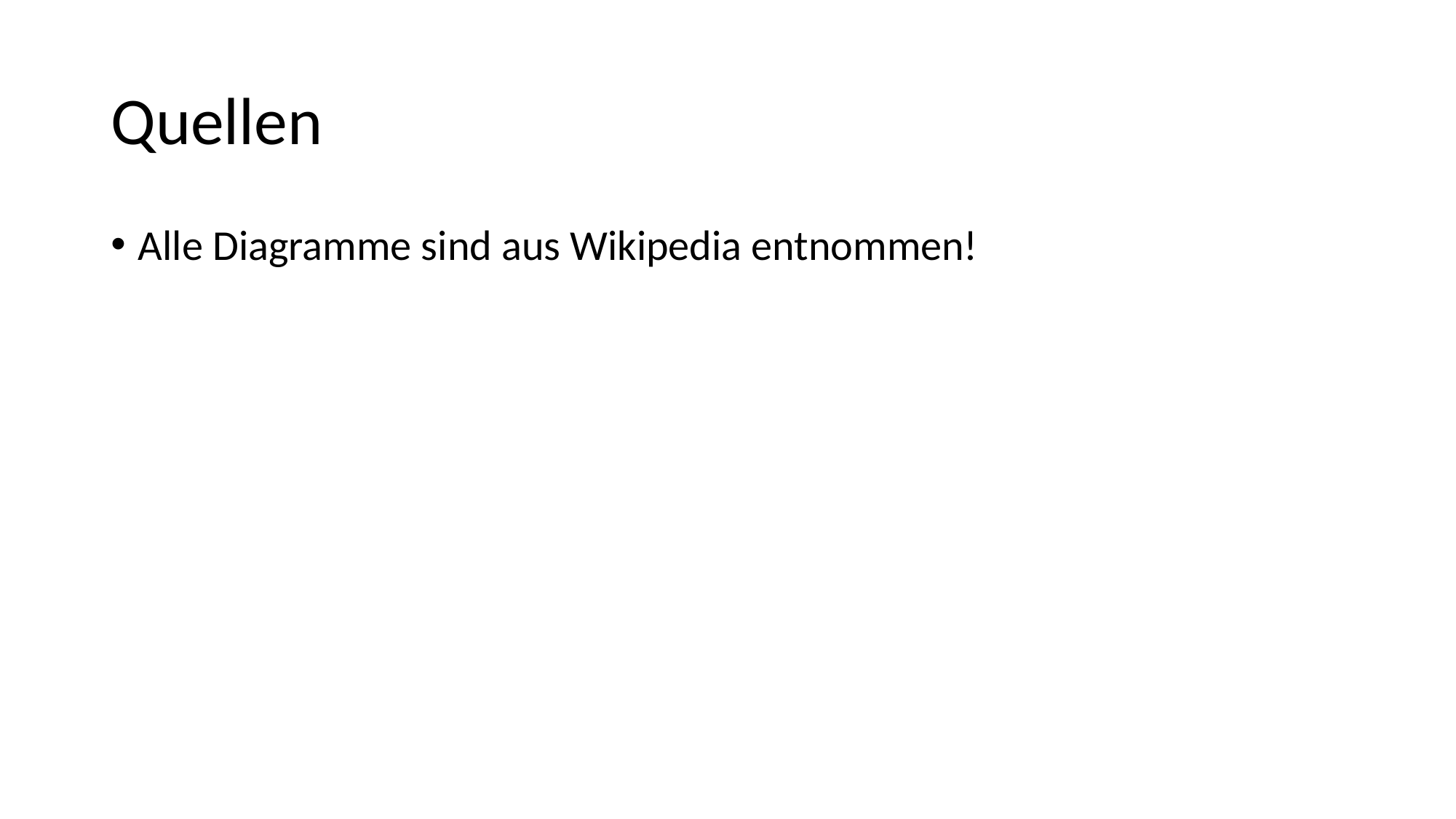

# Quellen
Alle Diagramme sind aus Wikipedia entnommen!